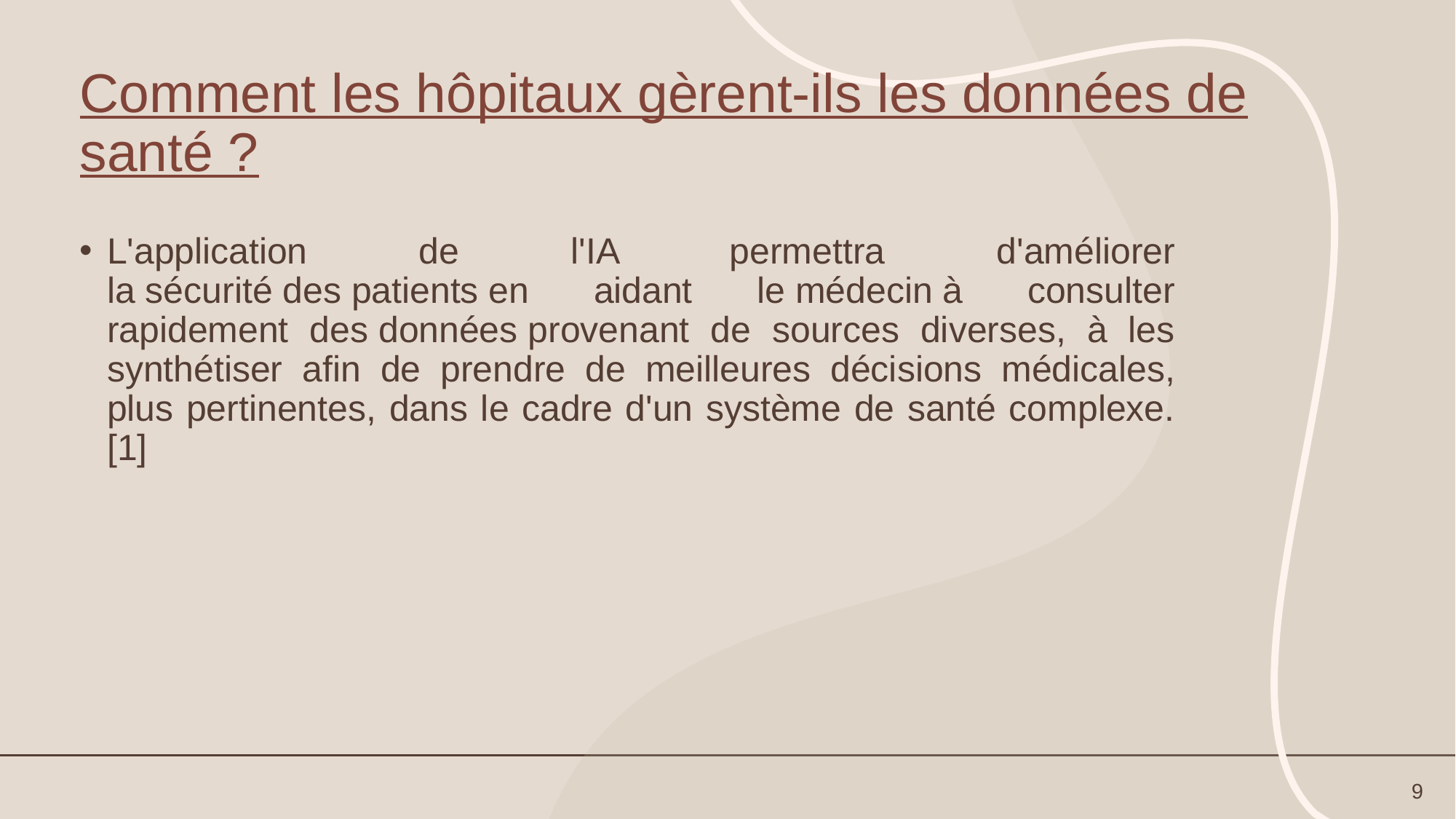

# Comment les hôpitaux gèrent-ils les données de santé ?
L'application de l'IA permettra d'améliorer la sécurité des patients en aidant le médecin à consulter rapidement des données provenant de sources diverses, à les synthétiser afin de prendre de meilleures décisions médicales, plus pertinentes, dans le cadre d'un système de santé complexe.[1]
9